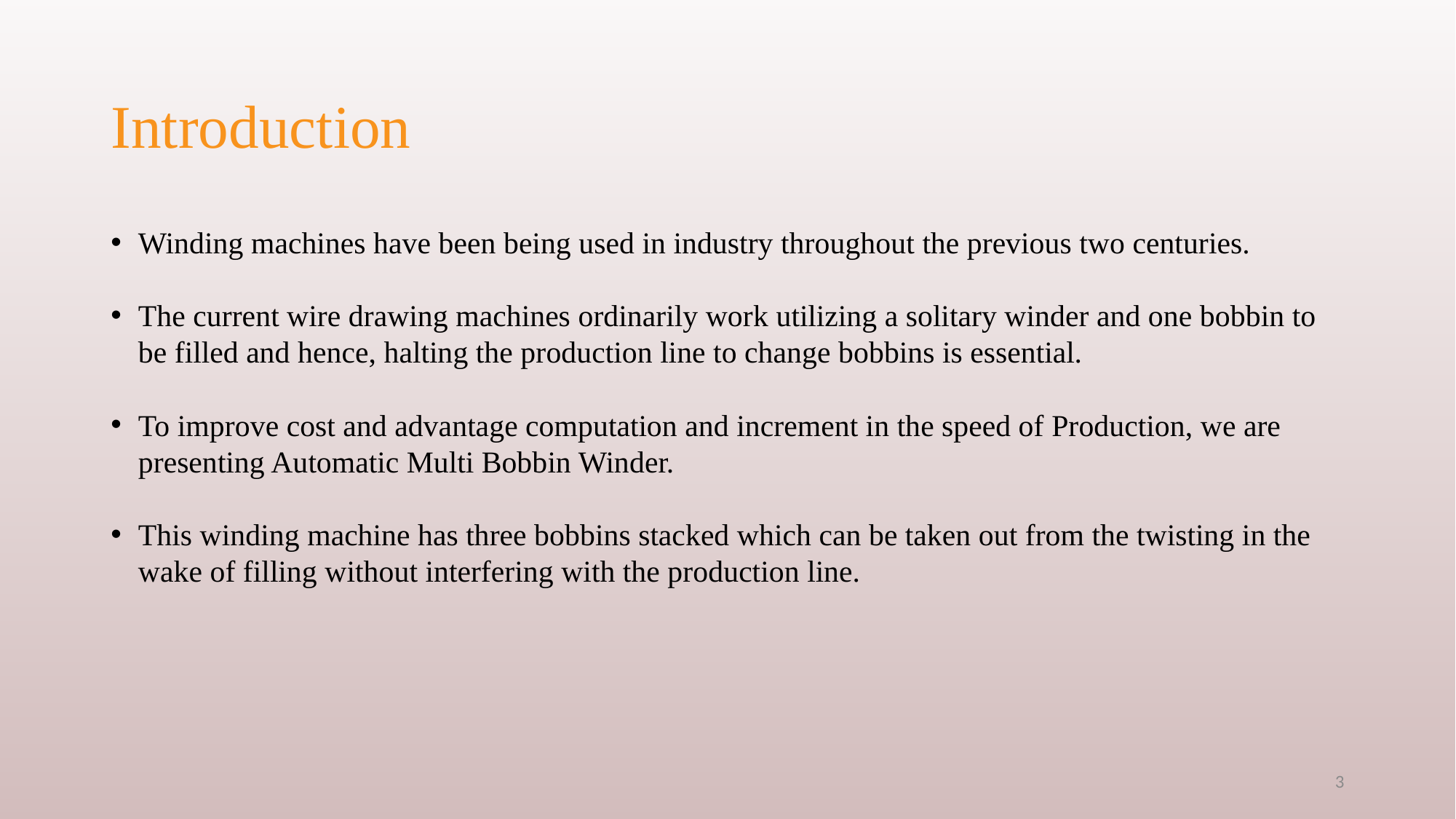

# Introduction
Winding machines have been being used in industry throughout the previous two centuries.

The current wire drawing machines ordinarily work utilizing a solitary winder and one bobbin to be filled and hence, halting the production line to change bobbins is essential.

To improve cost and advantage computation and increment in the speed of Production, we are presenting Automatic Multi Bobbin Winder.

This winding machine has three bobbins stacked which can be taken out from the twisting in the wake of filling without interfering with the production line.

3